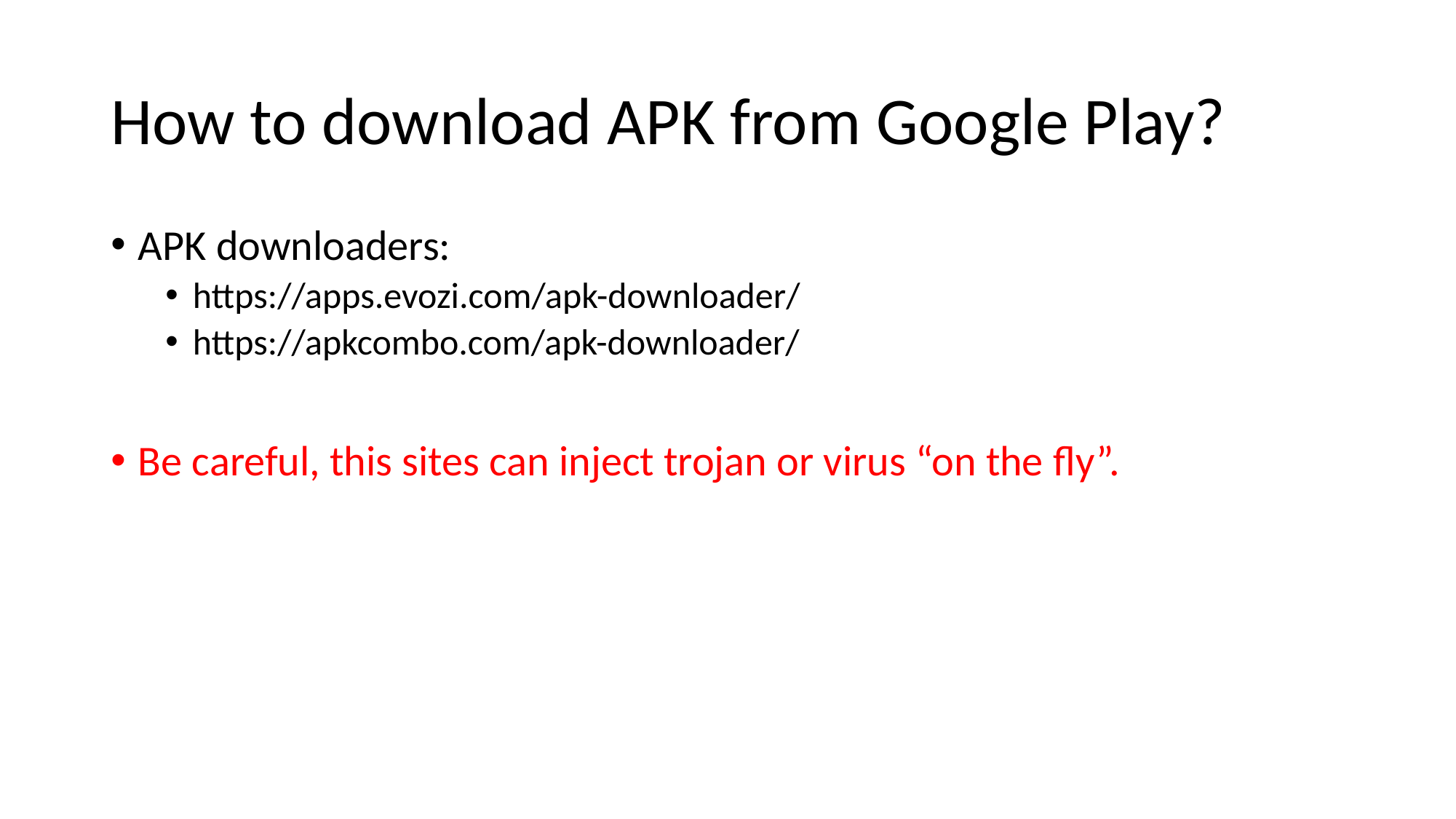

# How to download APK from Google Play?
APK downloaders:
https://apps.evozi.com/apk-downloader/
https://apkcombo.com/apk-downloader/

Be careful, this sites can inject trojan or virus “on the fly”.